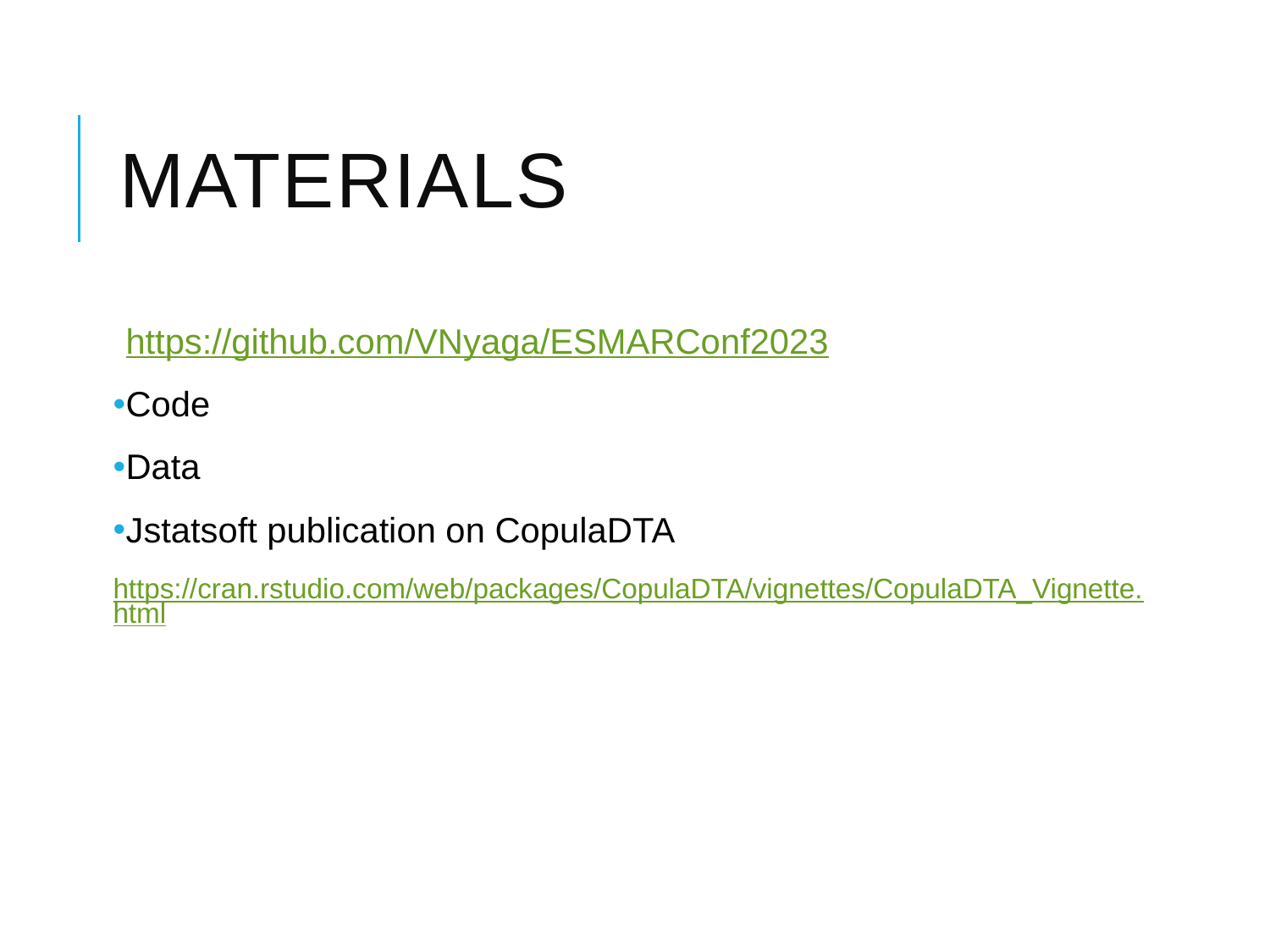

# Materials
https://github.com/VNyaga/ESMARConf2023
Code
Data
Jstatsoft publication on CopulaDTA
https://cran.rstudio.com/web/packages/CopulaDTA/vignettes/CopulaDTA_Vignette.html